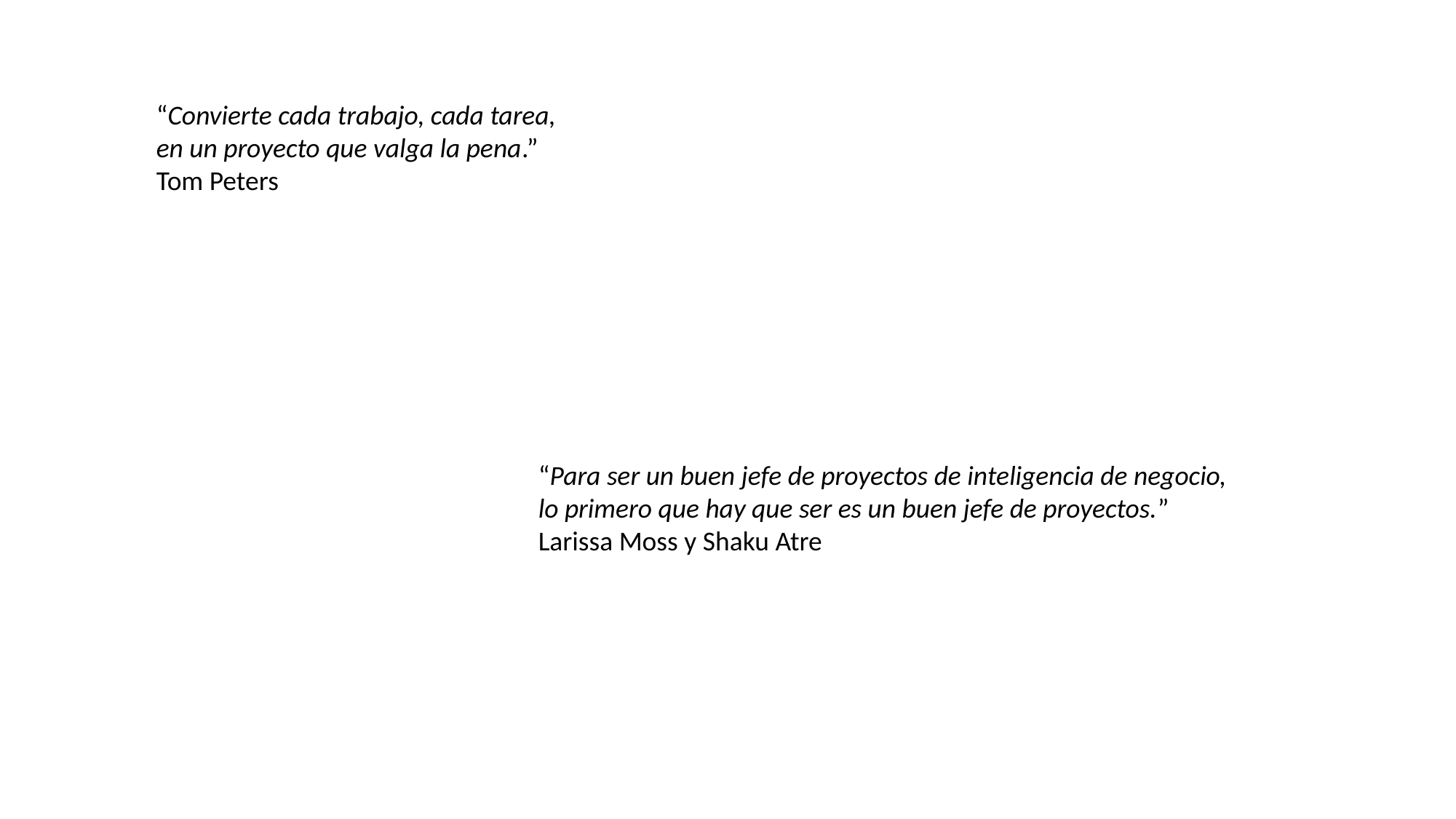

“Convierte cada trabajo, cada tarea,
en un proyecto que valga la pena.”
Tom Peters

“Para ser un buen jefe de proyectos de inteligencia de negocio, lo primero que hay que ser es un buen jefe de proyectos.”
Larissa Moss y Shaku Atre